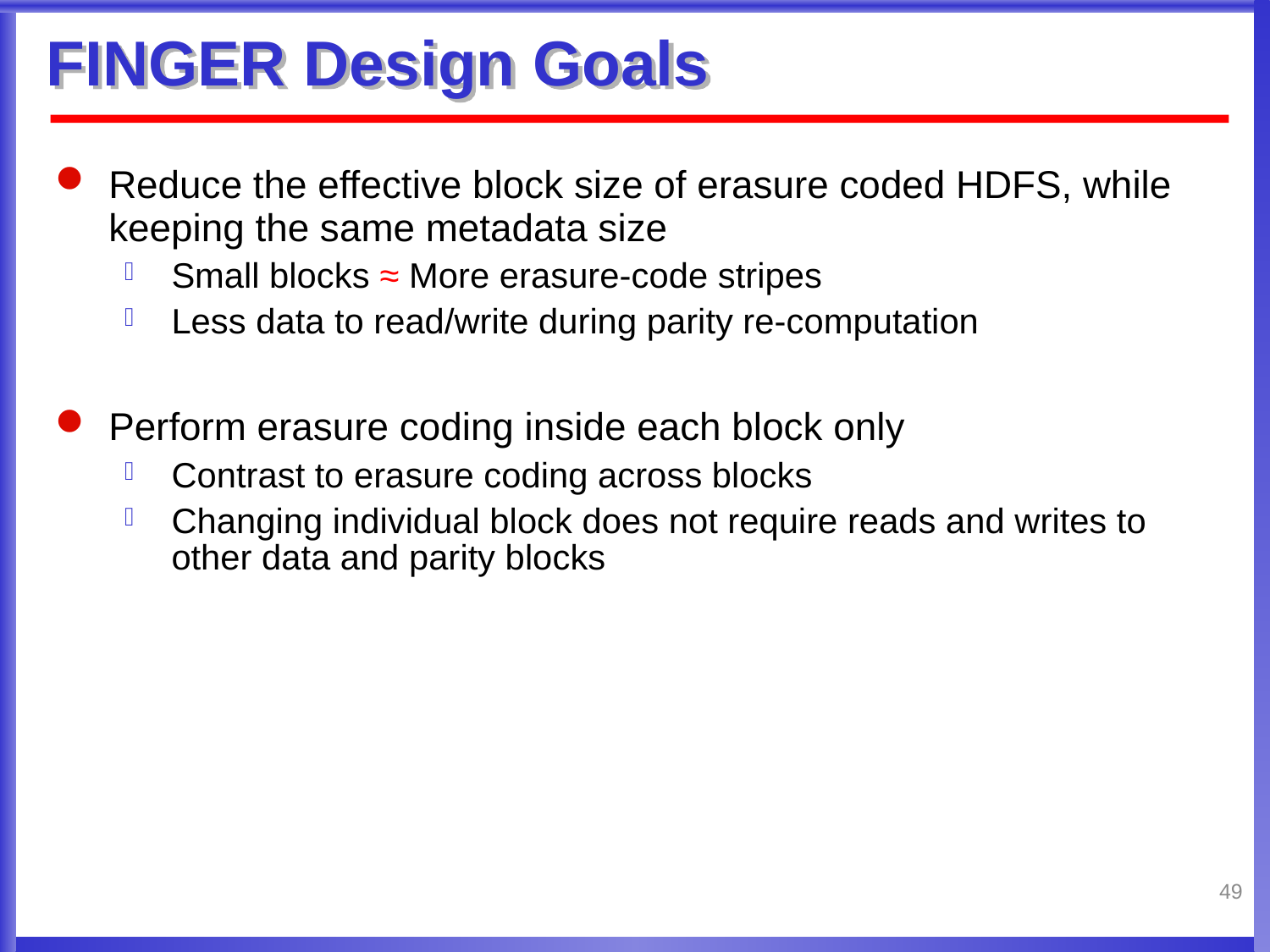

# FINGER Design Goals
Reduce the effective block size of erasure coded HDFS, while keeping the same metadata size
Small blocks ≈ More erasure-code stripes
Less data to read/write during parity re-computation

Perform erasure coding inside each block only
Contrast to erasure coding across blocks
Changing individual block does not require reads and writes to other data and parity blocks

49